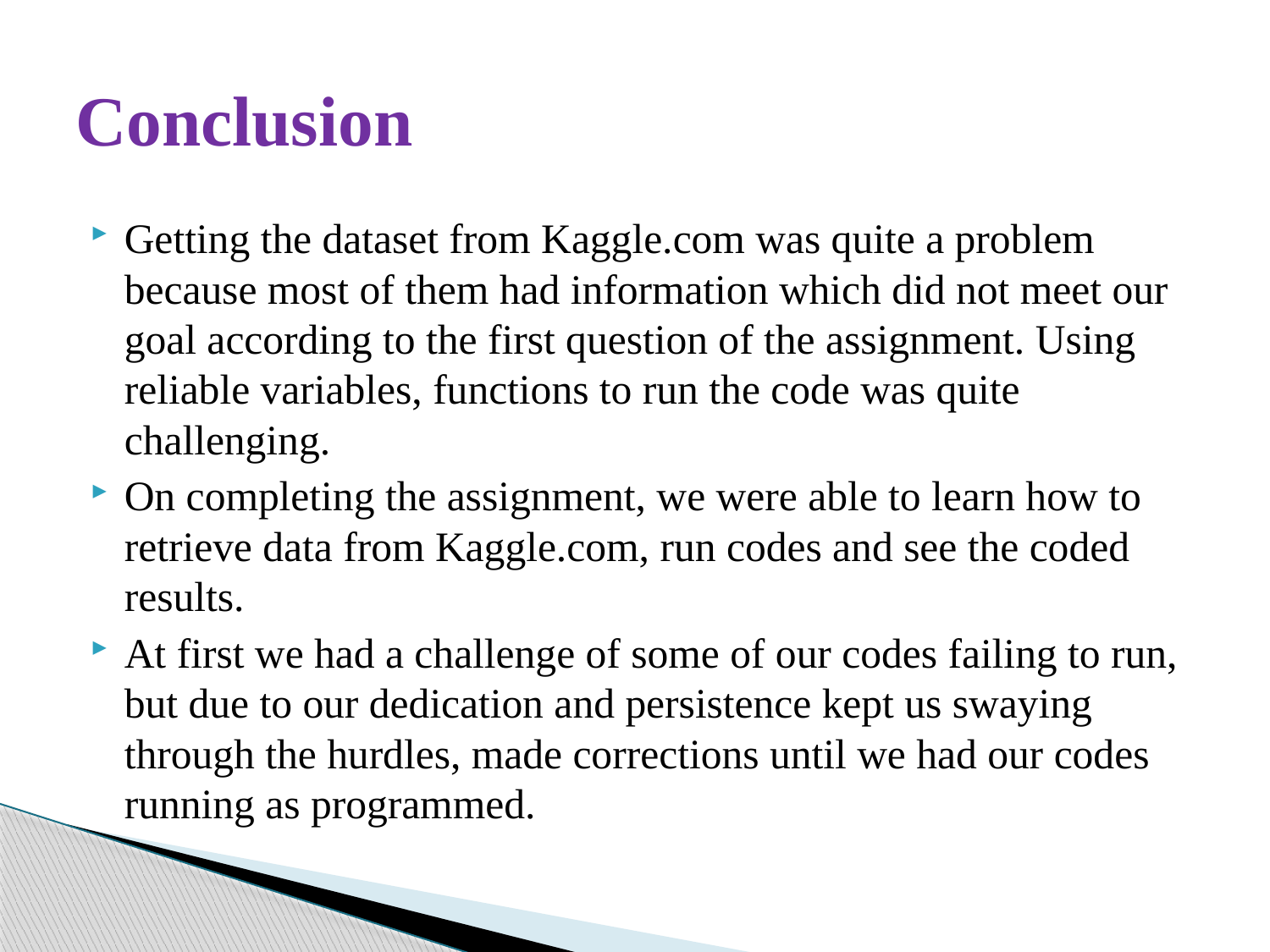

# Conclusion
Getting the dataset from Kaggle.com was quite a problem because most of them had information which did not meet our goal according to the first question of the assignment. Using reliable variables, functions to run the code was quite challenging.
On completing the assignment, we were able to learn how to retrieve data from Kaggle.com, run codes and see the coded results.
At first we had a challenge of some of our codes failing to run, but due to our dedication and persistence kept us swaying through the hurdles, made corrections until we had our codes running as programmed.